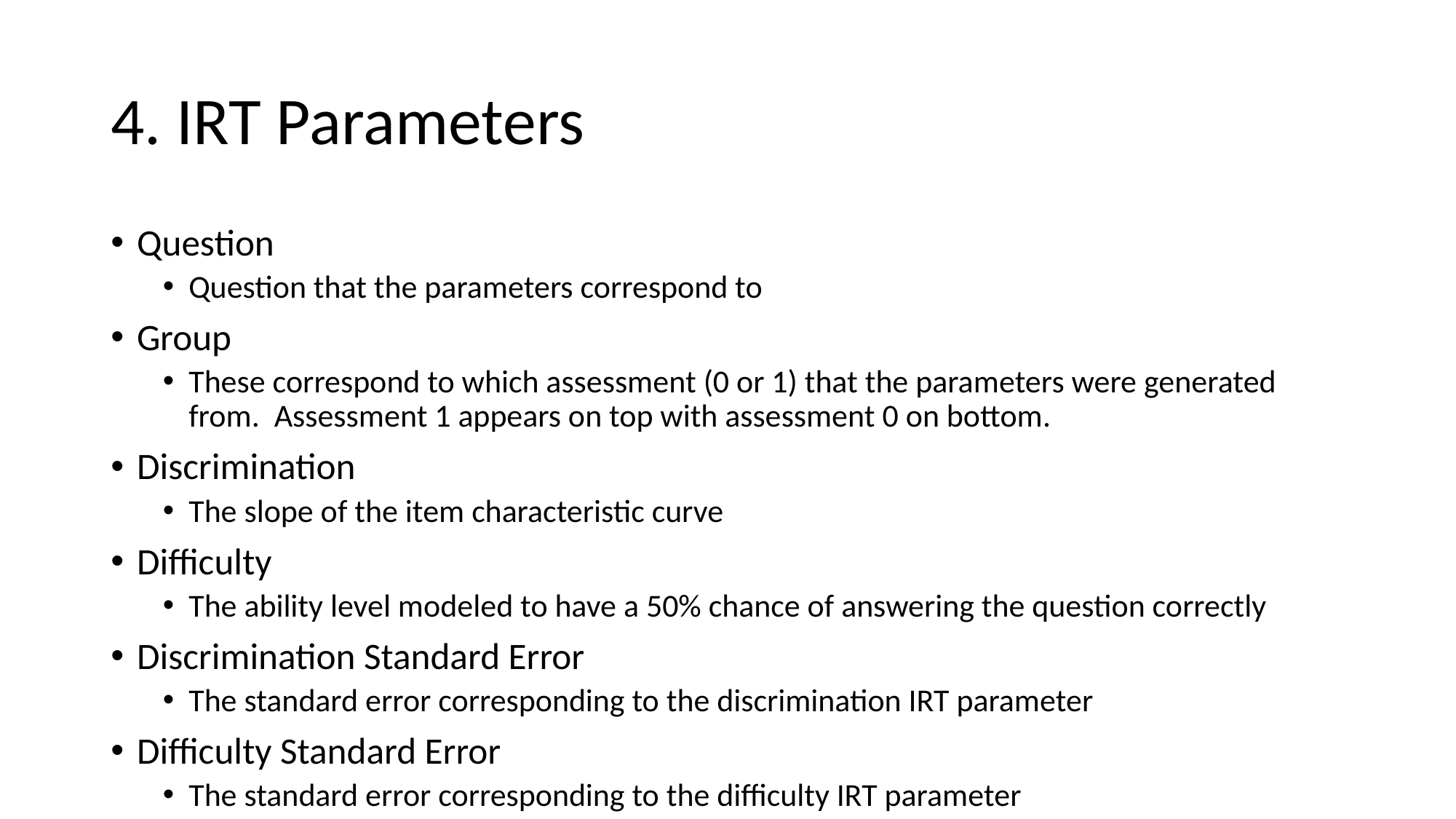

# 4. IRT Parameters
Question
Question that the parameters correspond to
Group
These correspond to which assessment (0 or 1) that the parameters were generated from.  Assessment 1 appears on top with assessment 0 on bottom.
Discrimination
The slope of the item characteristic curve
Difficulty
The ability level modeled to have a 50% chance of answering the question correctly
Discrimination Standard Error
The standard error corresponding to the discrimination IRT parameter
Difficulty Standard Error
The standard error corresponding to the difficulty IRT parameter